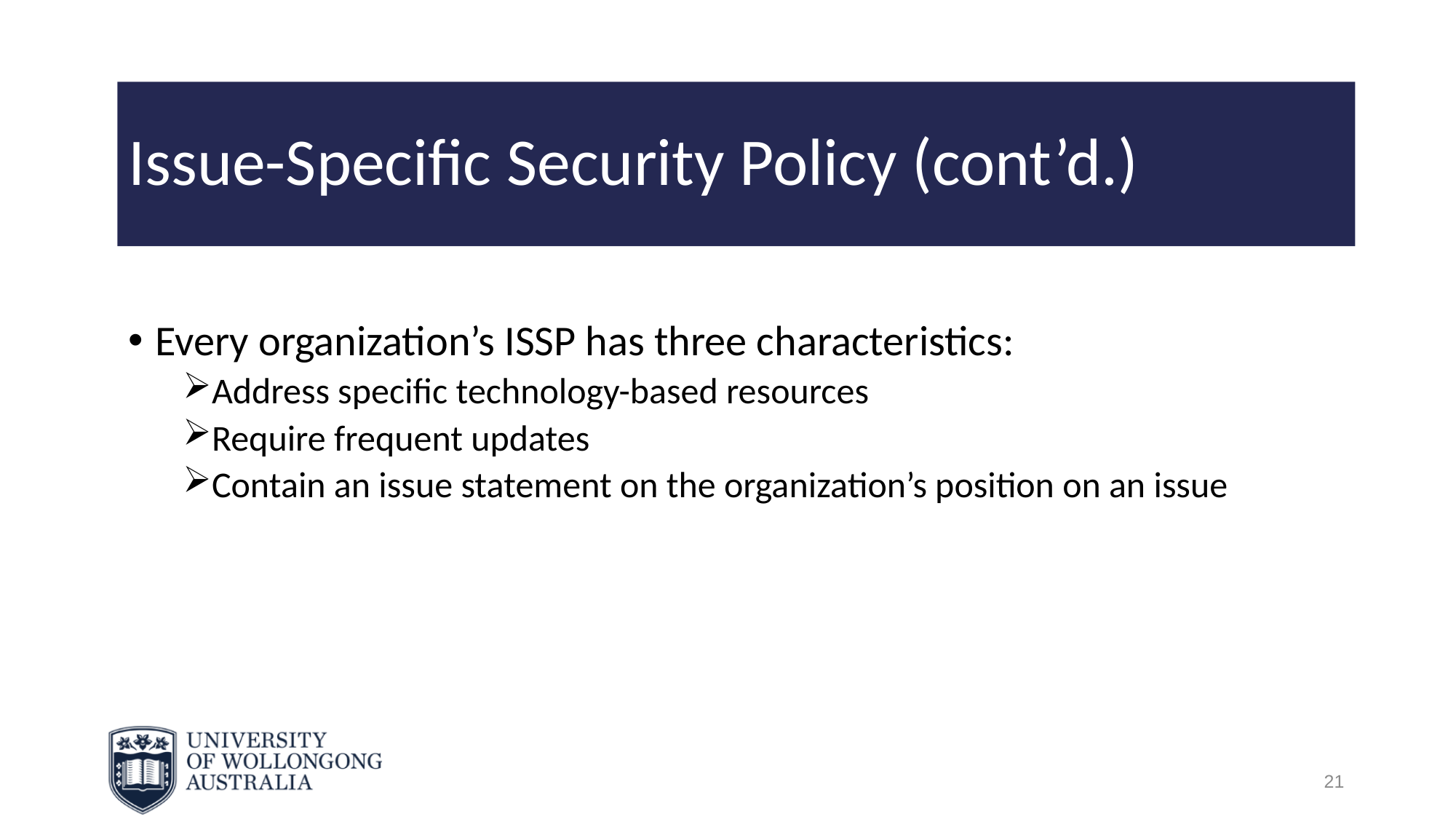

# Issue-Specific Security Policy (cont’d.)
Every organization’s ISSP has three characteristics:
Address specific technology-based resources
Require frequent updates
Contain an issue statement on the organization’s position on an issue
21